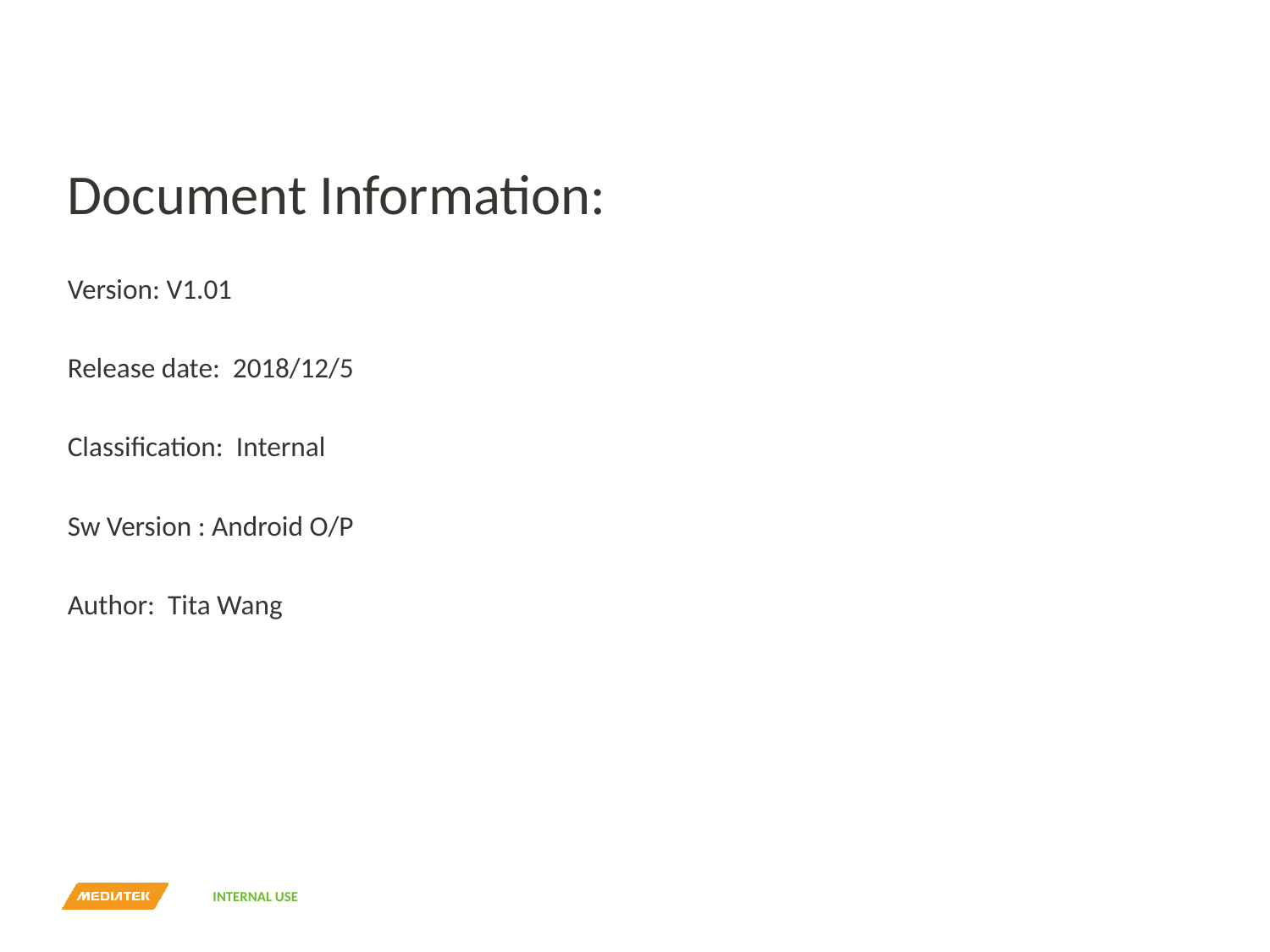

Document Information:

Version: V1.01

Release date:  2018/12/5

Classification:  Internal

Sw Version : Android O/P

Author:  Tita Wang

11/27/2019
2